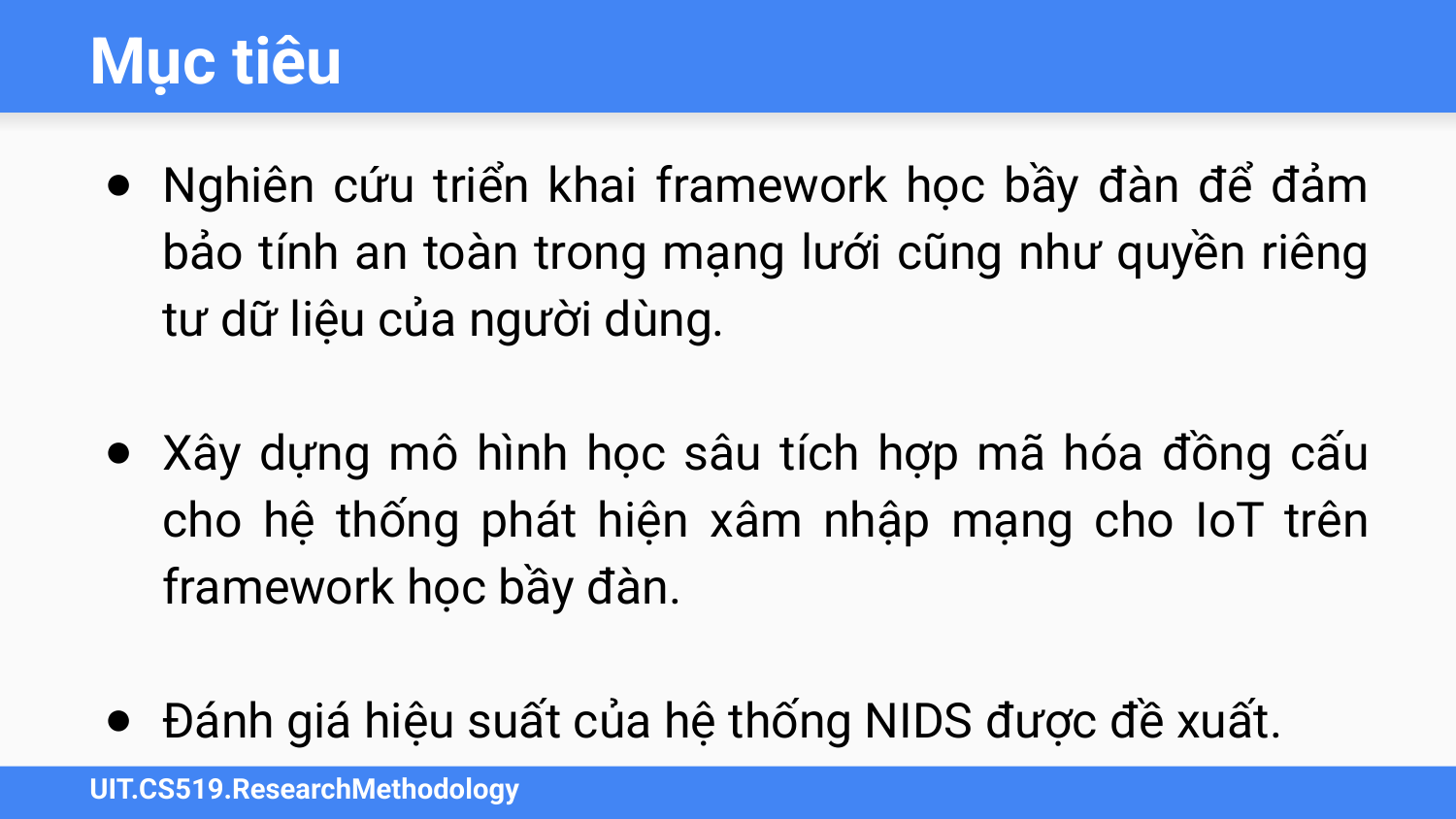

# Mục tiêu
Nghiên cứu triển khai framework học bầy đàn để đảm bảo tính an toàn trong mạng lưới cũng như quyền riêng tư dữ liệu của người dùng.

Xây dựng mô hình học sâu tích hợp mã hóa đồng cấu cho hệ thống phát hiện xâm nhập mạng cho IoT trên framework học bầy đàn.

Đánh giá hiệu suất của hệ thống NIDS được đề xuất.